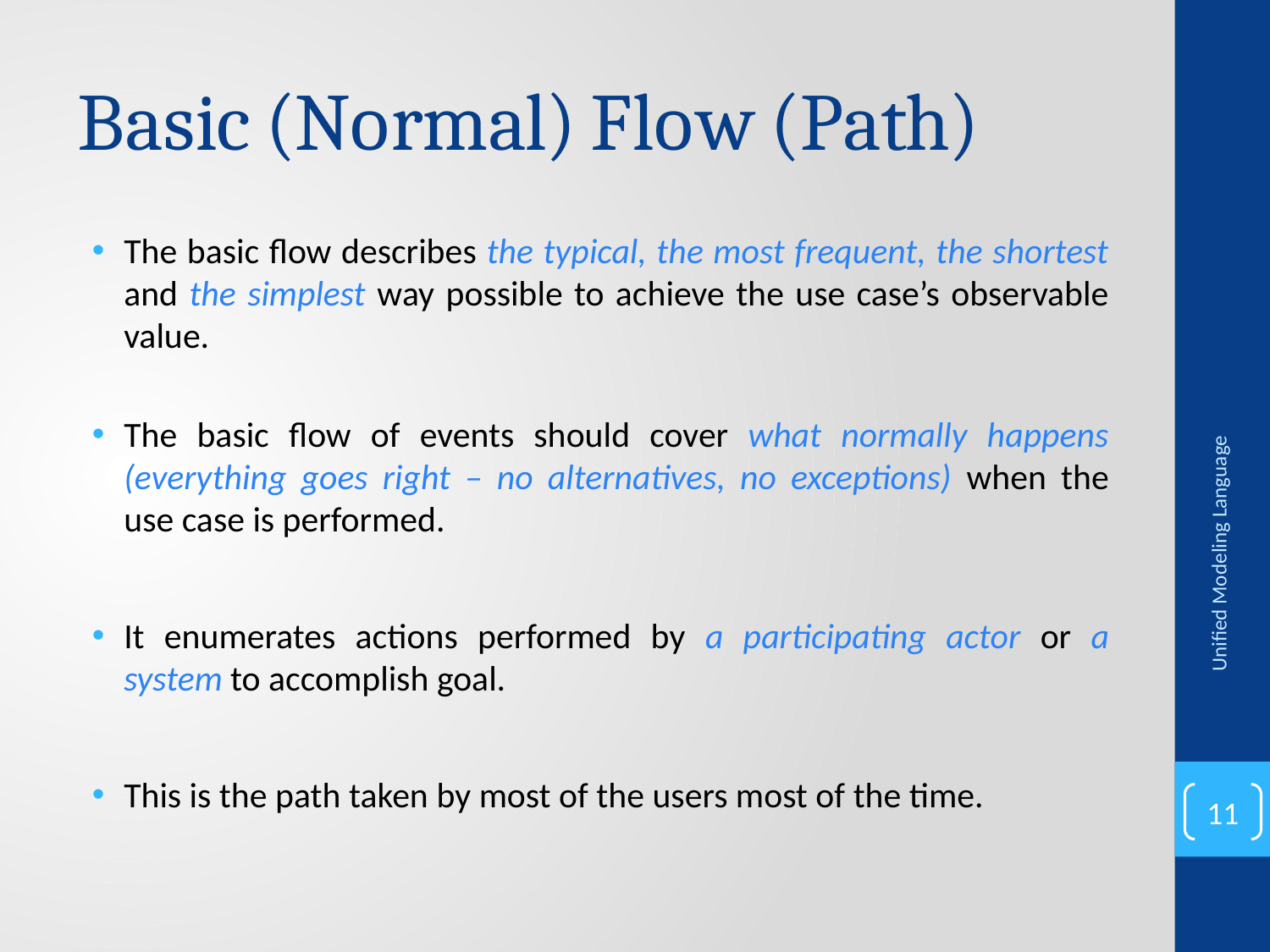

# Basic (Normal) Flow (Path)
The basic flow describes the typical, the most frequent, the shortest and the simplest way possible to achieve the use case’s observable value.

The basic flow of events should cover what normally happens (everything goes right – no alternatives, no exceptions) when the use case is performed.

It enumerates actions performed by a participating actor or a system to accomplish goal.

This is the path taken by most of the users most of the time.
Unified Modeling Language
11